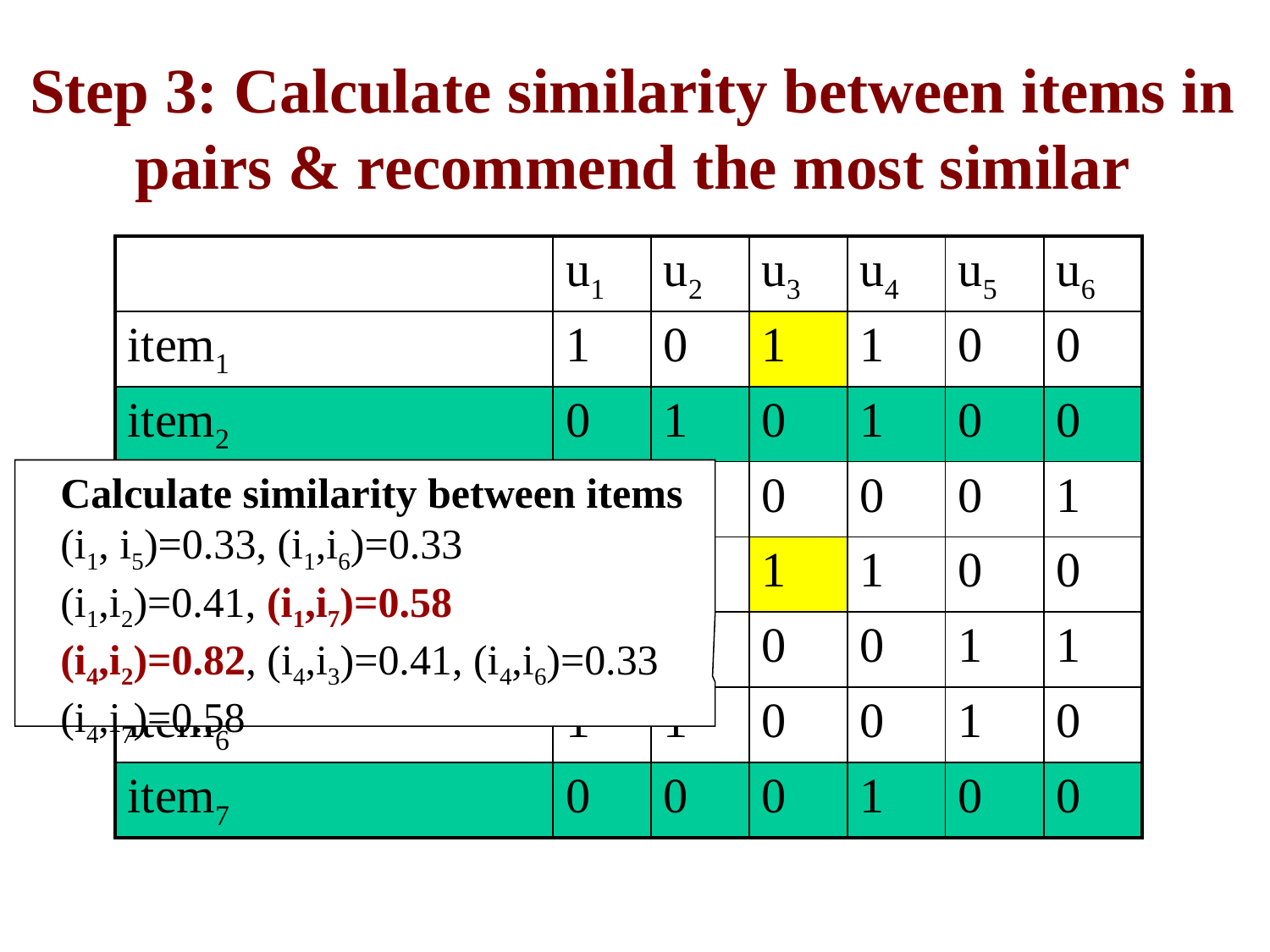

# Step 3: Calculate similarity between items in pairs & recommend the most similar
|  | u1 | u2 | u3 | u4 | u5 | u6 |
| --- | --- | --- | --- | --- | --- | --- |
| item1 | 1 | 0 | 1 | 1 | 0 | 0 |
| item2 | 0 | 1 | 0 | 1 | 0 | 0 |
| item3 | 0 | 1 | 0 | 0 | 0 | 1 |
| item4 | 0 | 1 | 1 | 1 | 0 | 0 |
| item5 | 1 | 0 | 0 | 0 | 1 | 1 |
| item6 | 1 | 1 | 0 | 0 | 1 | 0 |
| item7 | 0 | 0 | 0 | 1 | 0 | 0 |

Calculate similarity between items
(i1, i5)=0.33, (i1,i6)=0.33
(i1,i2)=0.41, (i1,i7)=0.58
(i4,i2)=0.82, (i4,i3)=0.41, (i4,i6)=0.33
(i4,i7)=0.58